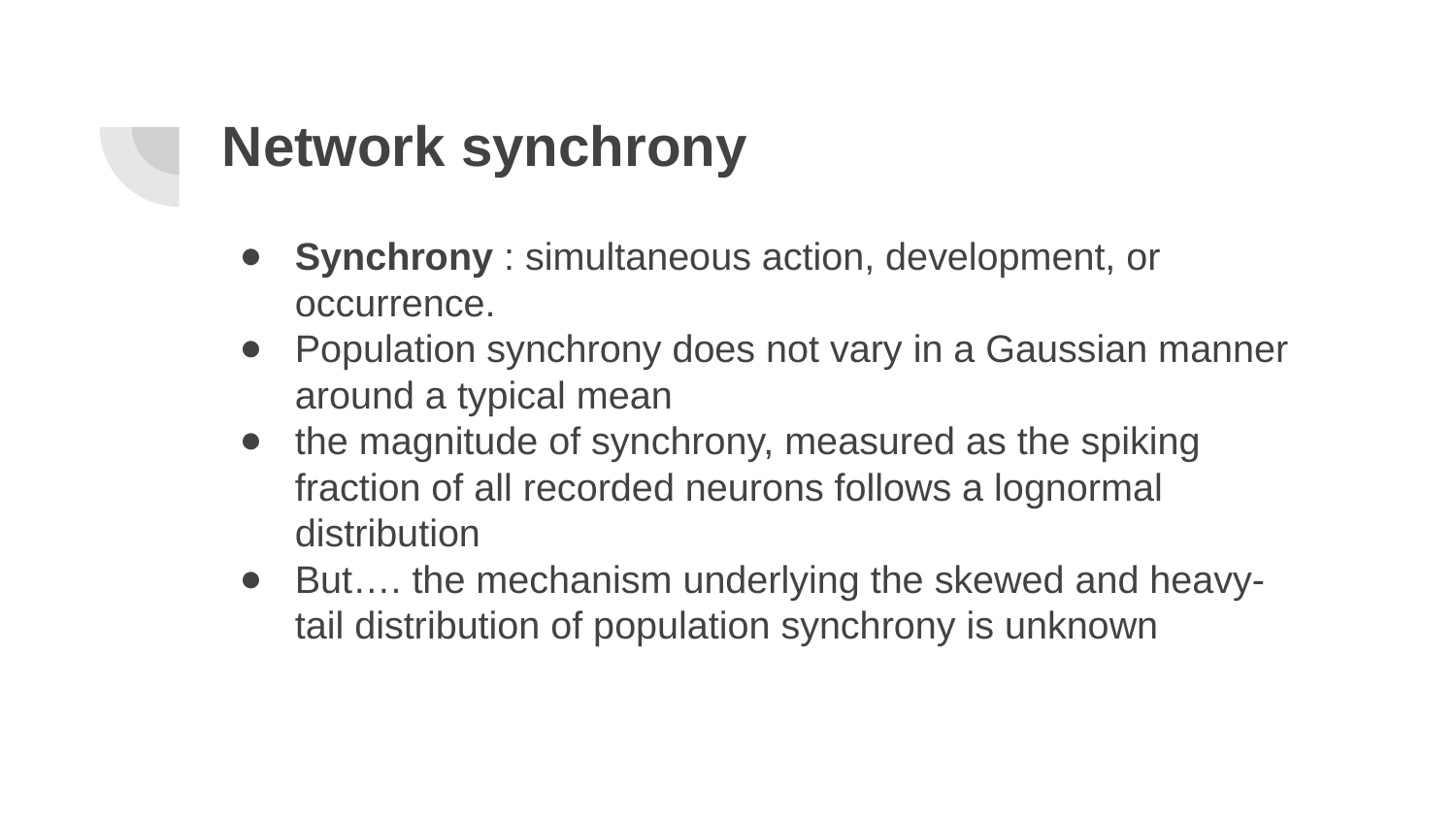

# Network synchrony
Synchrony : simultaneous action, development, or occurrence.
Population synchrony does not vary in a Gaussian manner around a typical mean
the magnitude of synchrony, measured as the spiking fraction of all recorded neurons follows a lognormal distribution
But…. the mechanism underlying the skewed and heavy-tail distribution of population synchrony is unknown